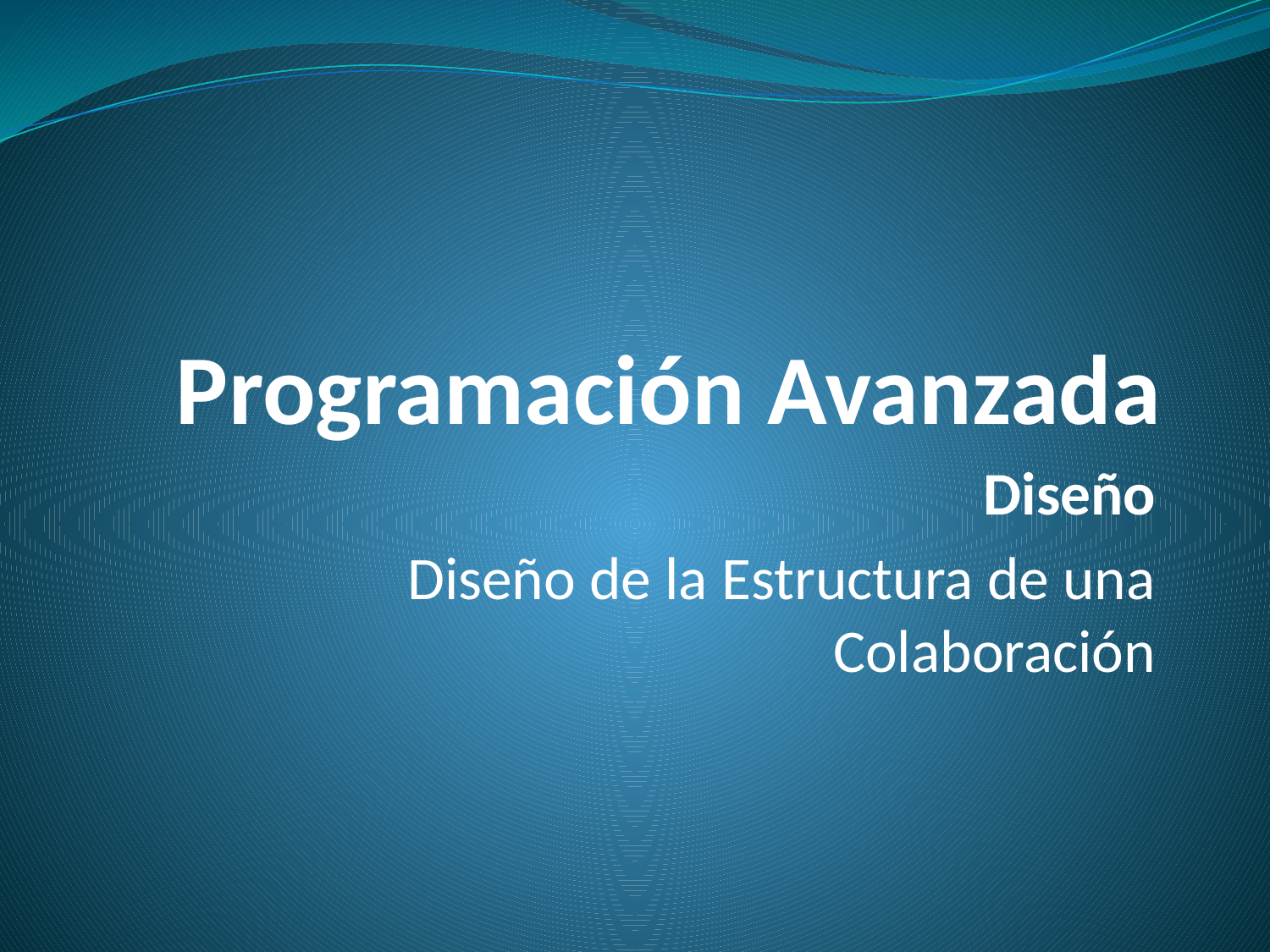

# Programación Avanzada
Diseño
Diseño de la Estructura de una Colaboración